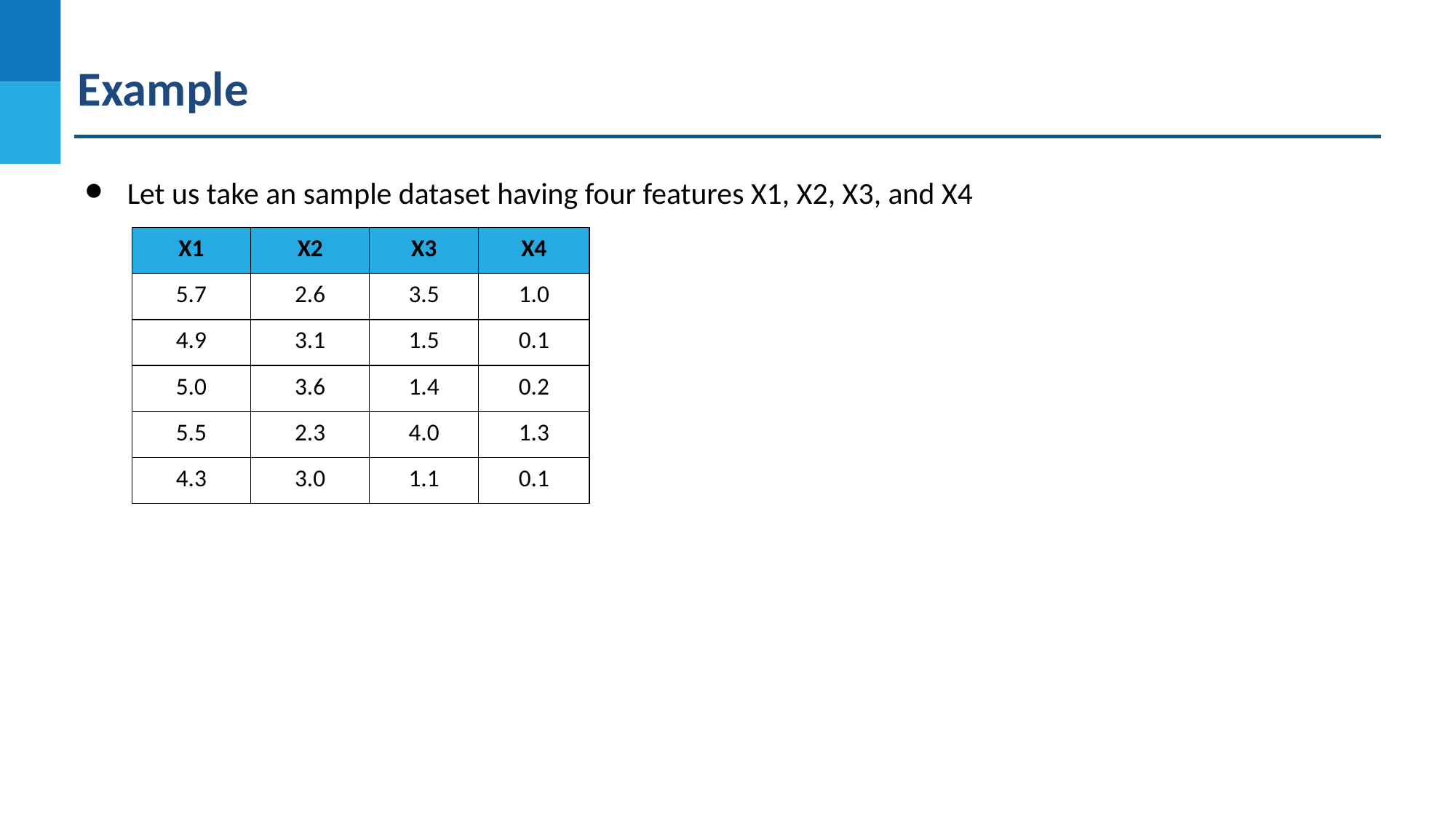

Example
Let us take an sample dataset having four features X1, X2, X3, and X4
| X1 | X2 | X3 | X4 |
| --- | --- | --- | --- |
| 5.7 | 2.6 | 3.5 | 1.0 |
| 4.9 | 3.1 | 1.5 | 0.1 |
| 5.0 | 3.6 | 1.4 | 0.2 |
| 5.5 | 2.3 | 4.0 | 1.3 |
| 4.3 | 3.0 | 1.1 | 0.1 |